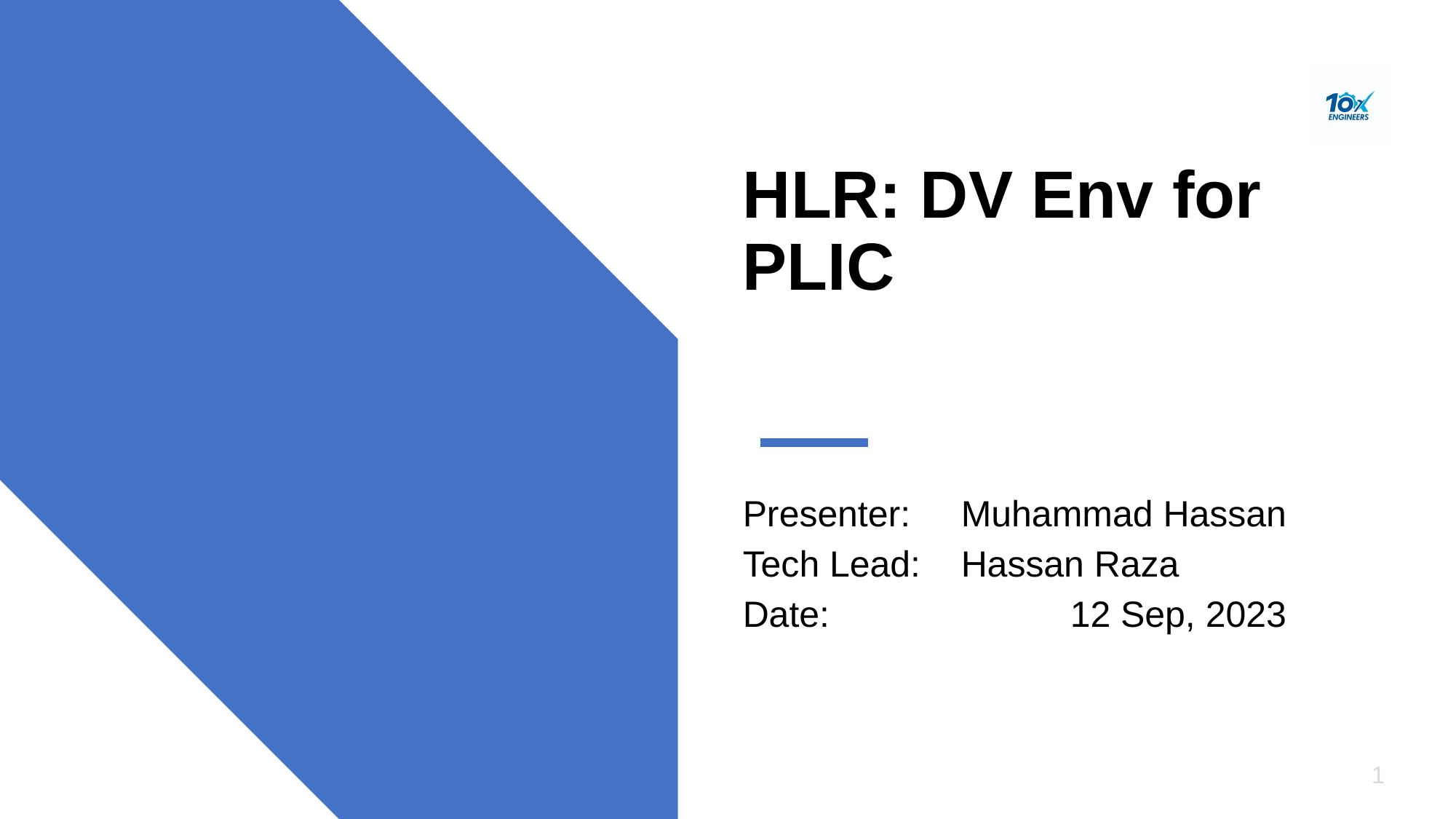

# HLR: DV Env for   PLIC
Presenter: 	Muhammad Hassan
Tech Lead: 	Hassan Raza
Date: 			12 Sep, 2023

1